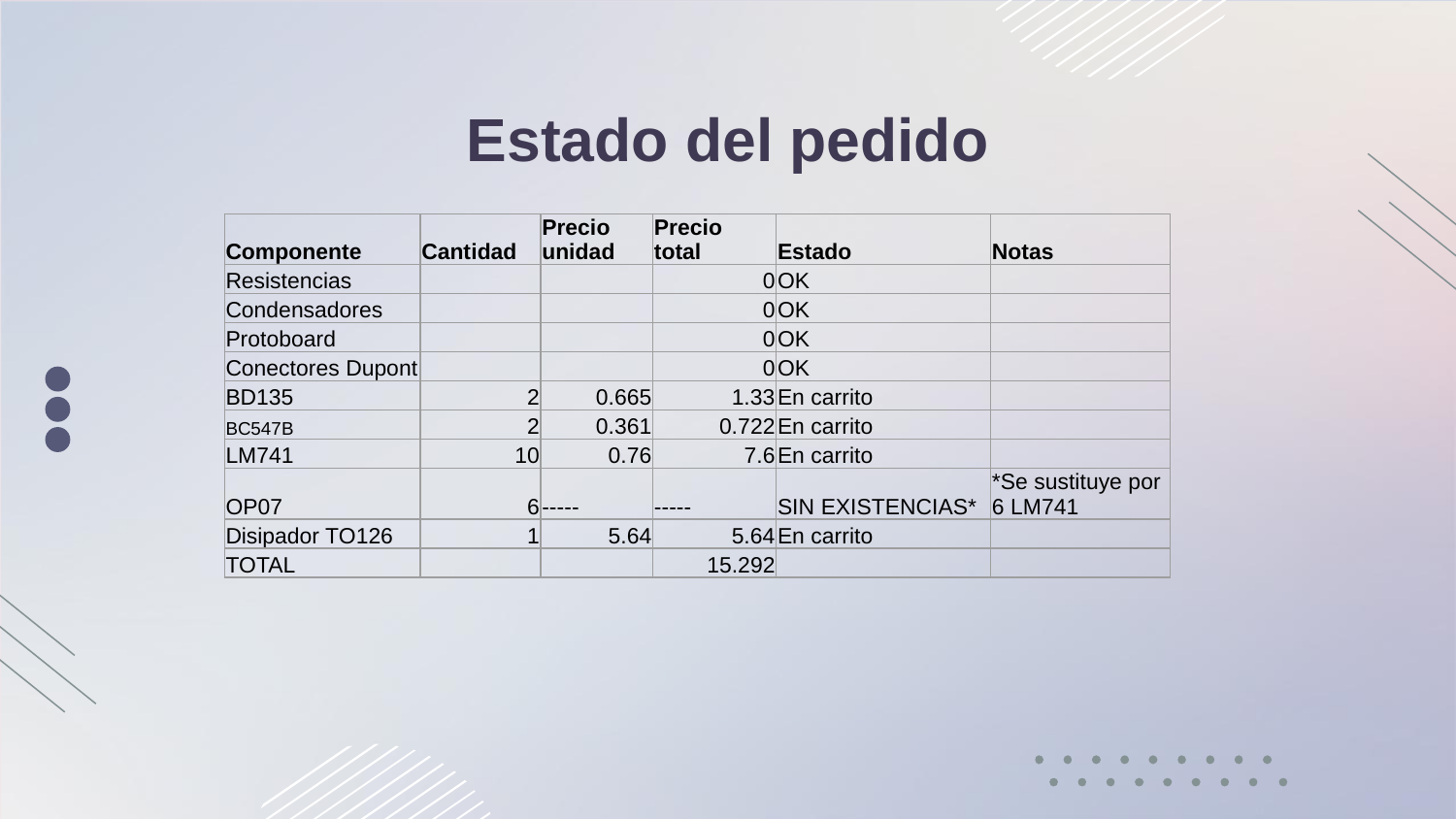

# Estado del pedido
| Componente | Cantidad | Precio unidad | Precio total | Estado | Notas |
| --- | --- | --- | --- | --- | --- |
| Resistencias |  |  | 0 | OK |  |
| Condensadores |  |  | 0 | OK |  |
| Protoboard |  |  | 0 | OK |  |
| Conectores Dupont |  |  | 0 | OK |  |
| BD135 | 2 | 0.665 | 1.33 | En carrito |  |
| BC547B | 2 | 0.361 | 0.722 | En carrito |  |
| LM741 | 10 | 0.76 | 7.6 | En carrito |  |
| OP07 | 6 | ----- | ----- | SIN EXISTENCIAS\* | \*Se sustituye por 6 LM741 |
| Disipador TO126 | 1 | 5.64 | 5.64 | En carrito |  |
| TOTAL |  |  | 15.292 |  |  |